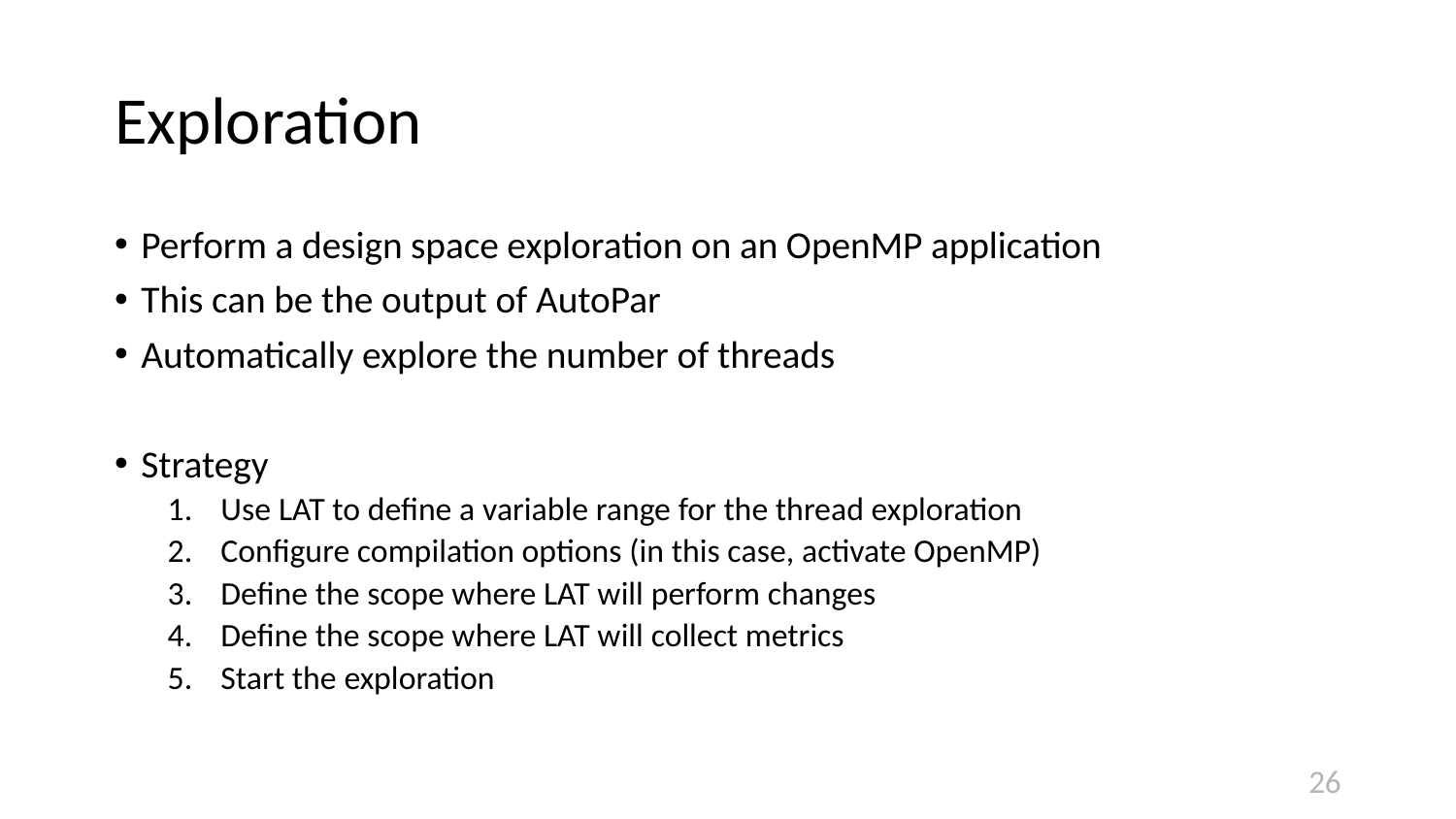

# Exploration
Perform a design space exploration on an OpenMP application
This can be the output of AutoPar
Automatically explore the number of threads

Strategy
Use LAT to define a variable range for the thread exploration
Configure compilation options (in this case, activate OpenMP)
Define the scope where LAT will perform changes
Define the scope where LAT will collect metrics
Start the exploration
26